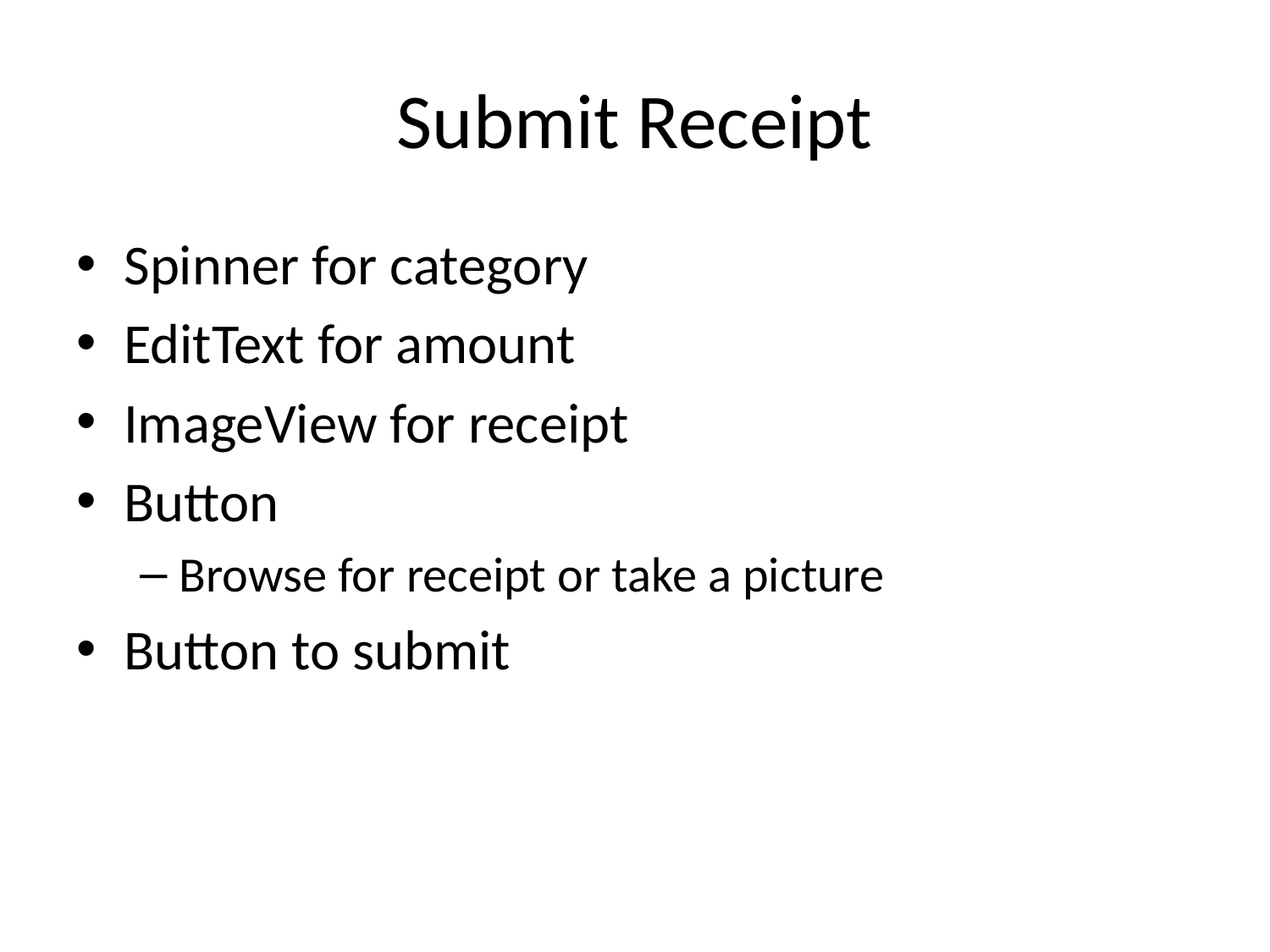

# Submit Receipt
Spinner for category
EditText for amount
ImageView for receipt
Button
Browse for receipt or take a picture
Button to submit